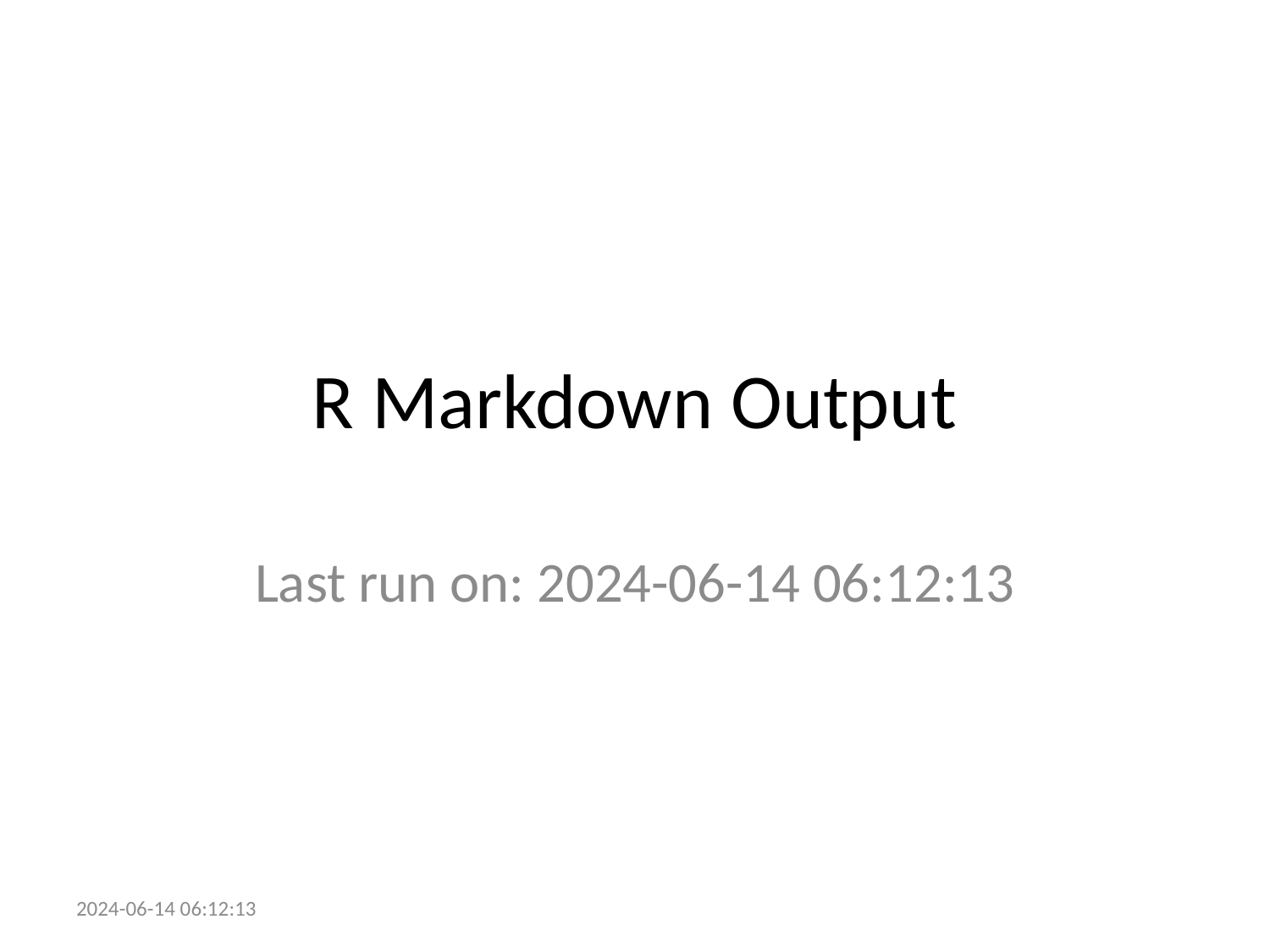

# R Markdown Output
Last run on: 2024-06-14 06:12:13
2024-06-14 06:12:13